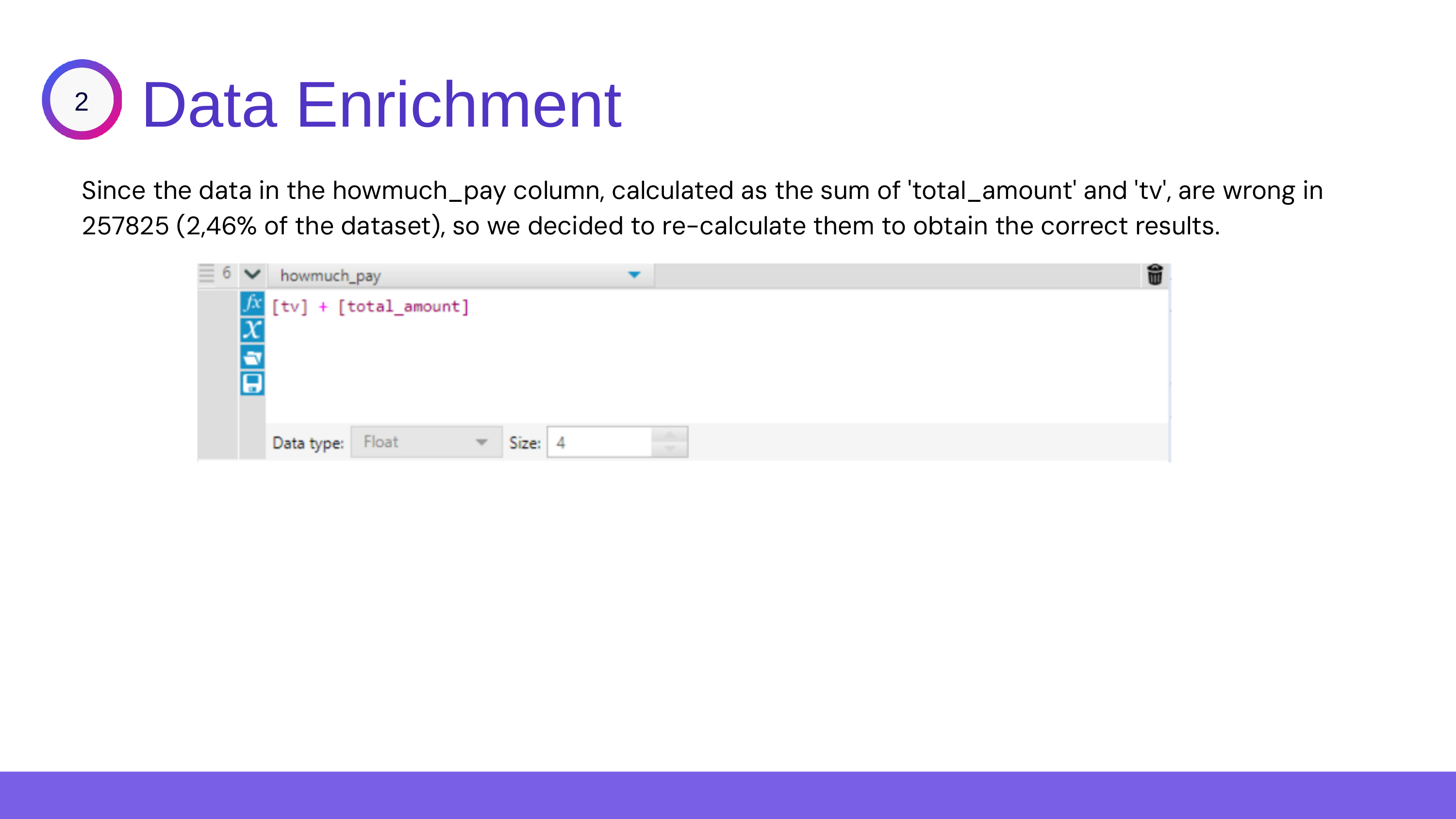

Data Enrichment

2
Since the data in the howmuch_pay column, calculated as the sum of 'total_amount' and 'tv', are wrong in 257825 (2,46% of the dataset), so we decided to re-calculate them to obtain the correct results.